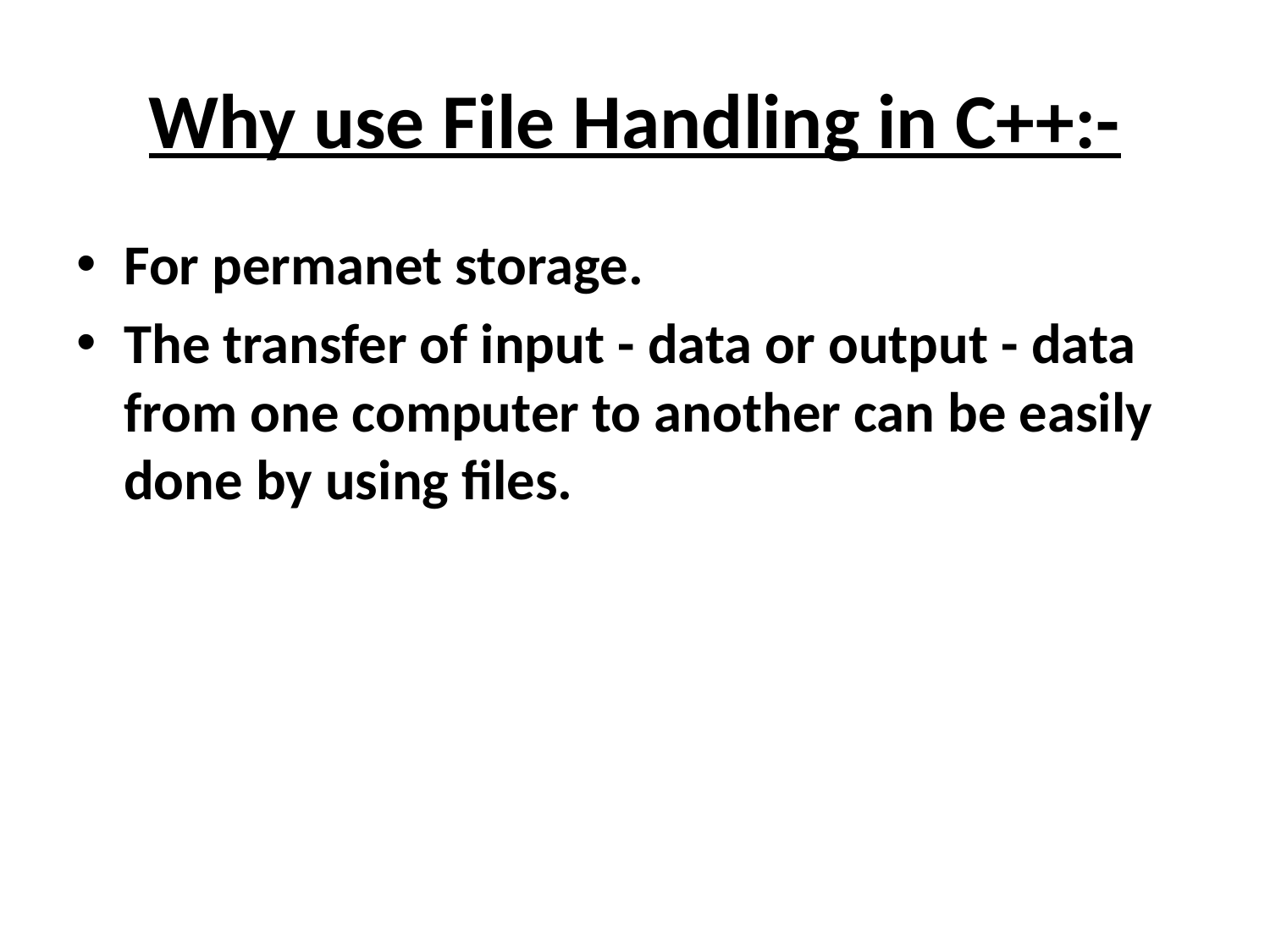

# Why use File Handling in C++:-
For permanet storage.
The transfer of input - data or output - data from one computer to another can be easily done by using files.